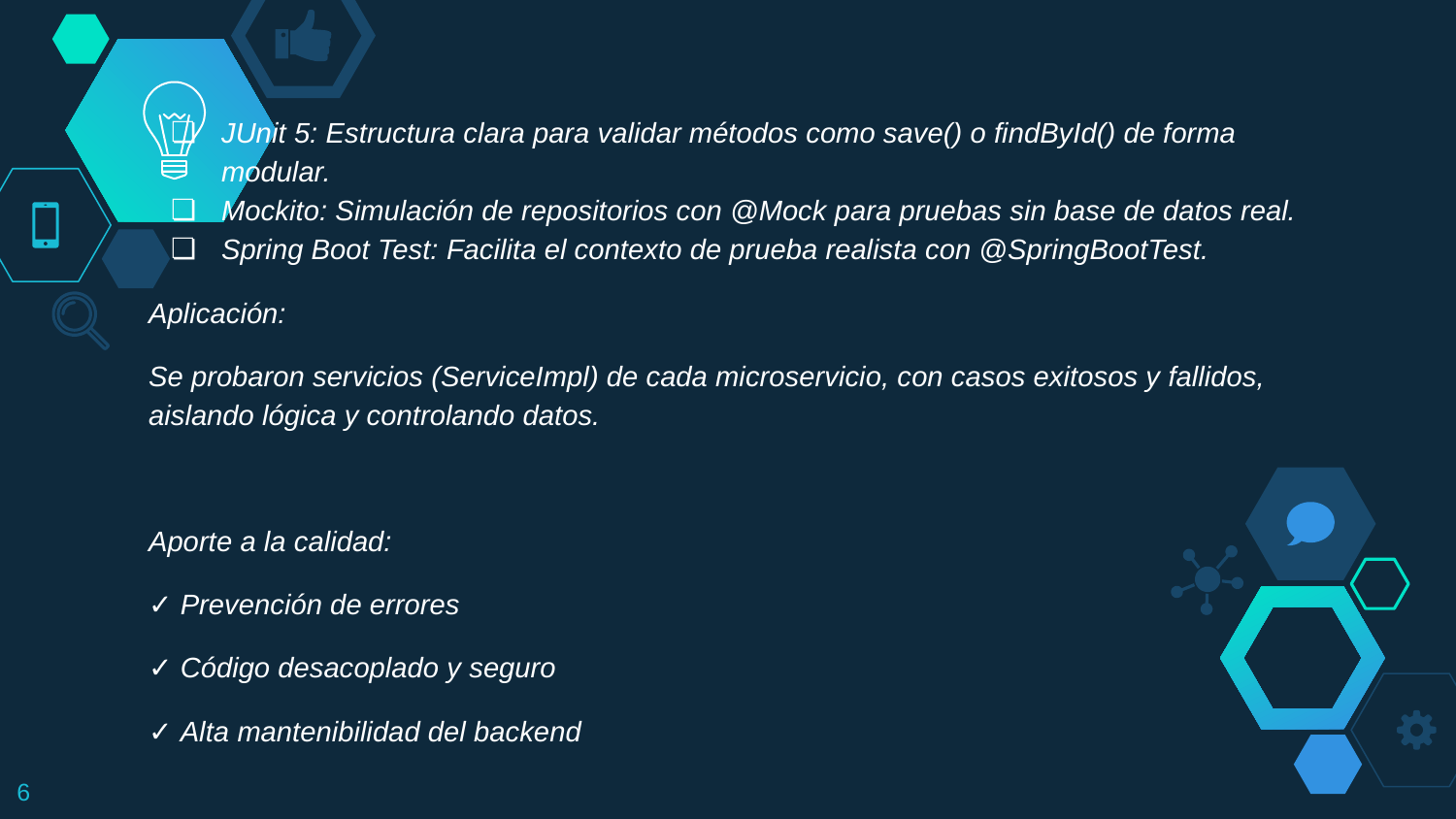

JUnit 5: Estructura clara para validar métodos como save() o findById() de forma modular.
Mockito: Simulación de repositorios con @Mock para pruebas sin base de datos real.
Spring Boot Test: Facilita el contexto de prueba realista con @SpringBootTest.
Aplicación:
Se probaron servicios (ServiceImpl) de cada microservicio, con casos exitosos y fallidos, aislando lógica y controlando datos.

Aporte a la calidad:
✓ Prevención de errores
✓ Código desacoplado y seguro
✓ Alta mantenibilidad del backend
6